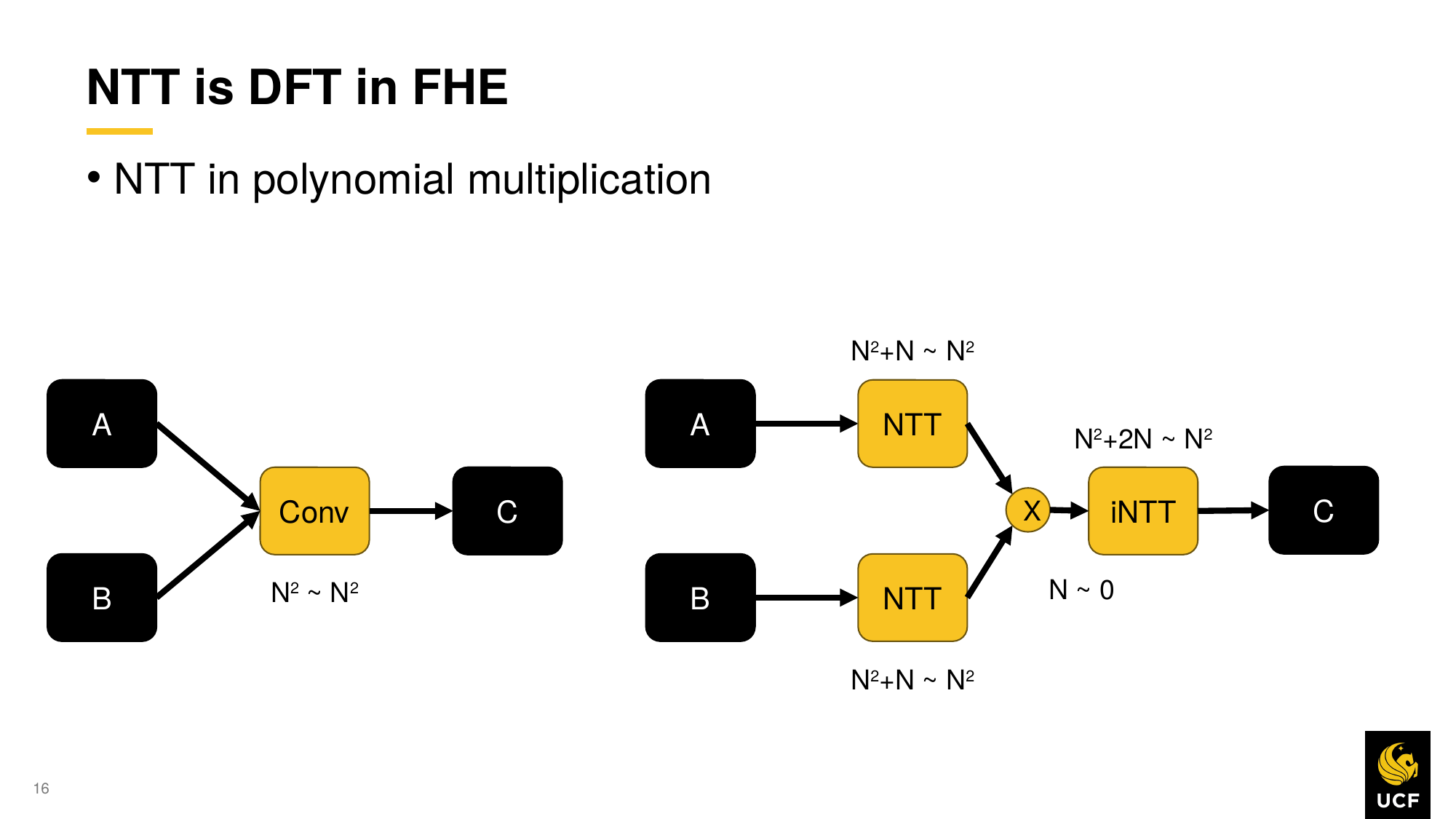

# NTT is DFT in FHE
NTT in polynomial multiplication
N2+N ~ N2
A
A
NTT
N2+2N ~ N2
C
Conv
C
iNTT
X
B
B
NTT
N ~ 0
N2 ~ N2
N2+N ~ N2